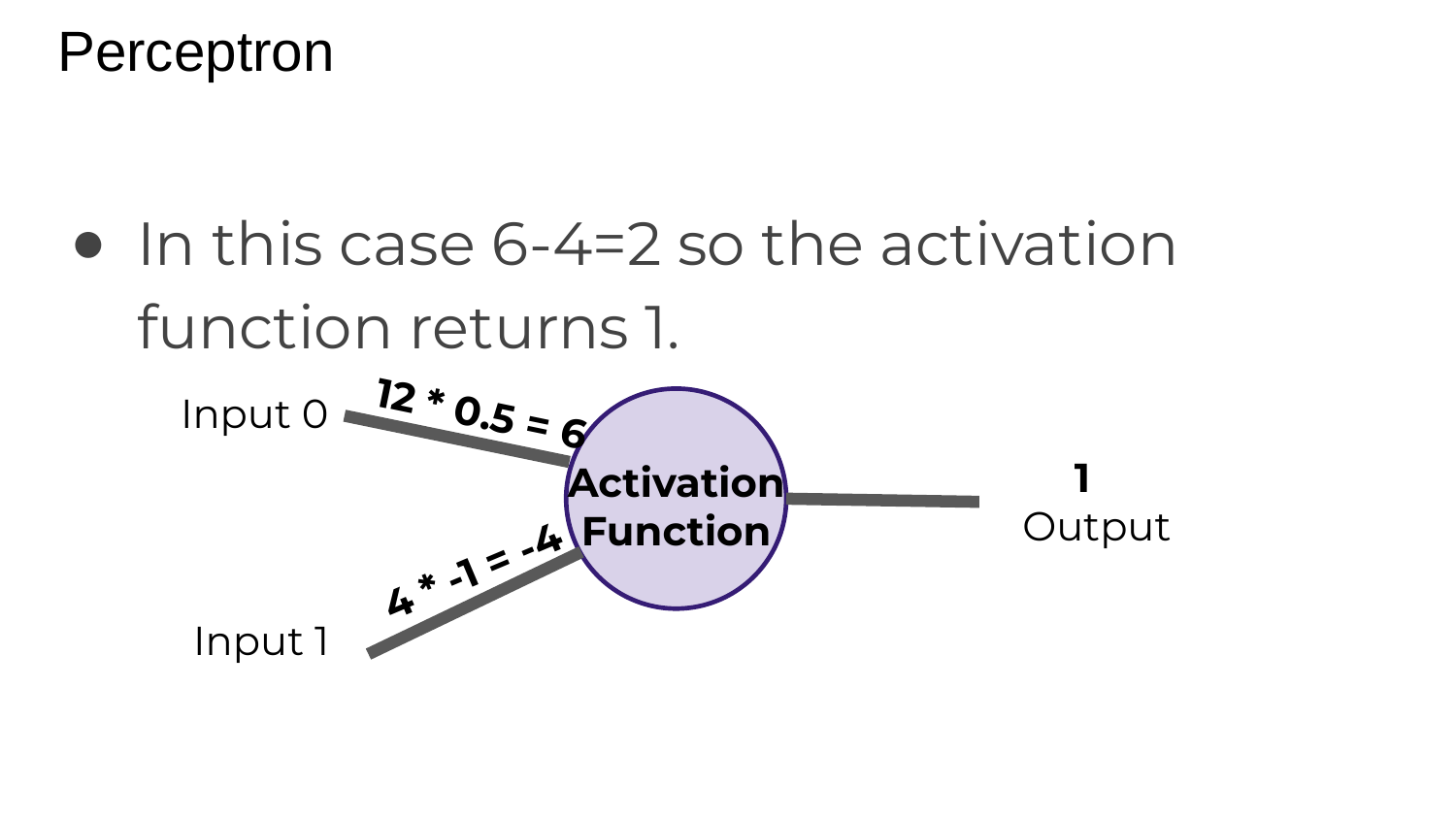

Perceptron
#
In this case 6-4=2 so the activation function returns 1.
Input 0
12 * 0.5 = 6

1
Activation
Function
Output
4 * -1 = -4
Input 1